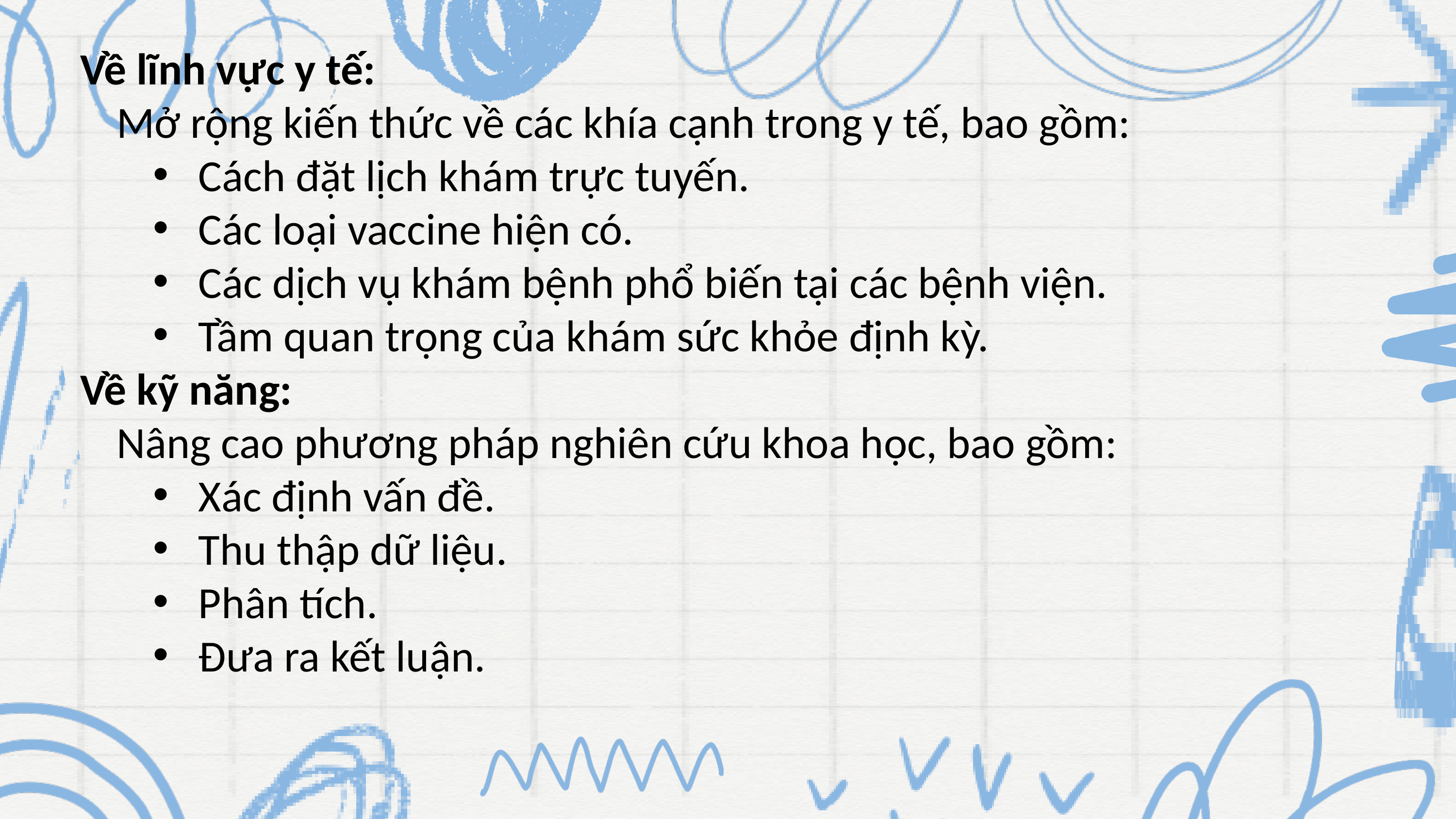

Về lĩnh vực y tế:
Mở rộng kiến thức về các khía cạnh trong y tế, bao gồm:
Cách đặt lịch khám trực tuyến.
Các loại vaccine hiện có.
Các dịch vụ khám bệnh phổ biến tại các bệnh viện.
Tầm quan trọng của khám sức khỏe định kỳ.
Về kỹ năng:
Nâng cao phương pháp nghiên cứu khoa học, bao gồm:
Xác định vấn đề.
Thu thập dữ liệu.
Phân tích.
Đưa ra kết luận.

13